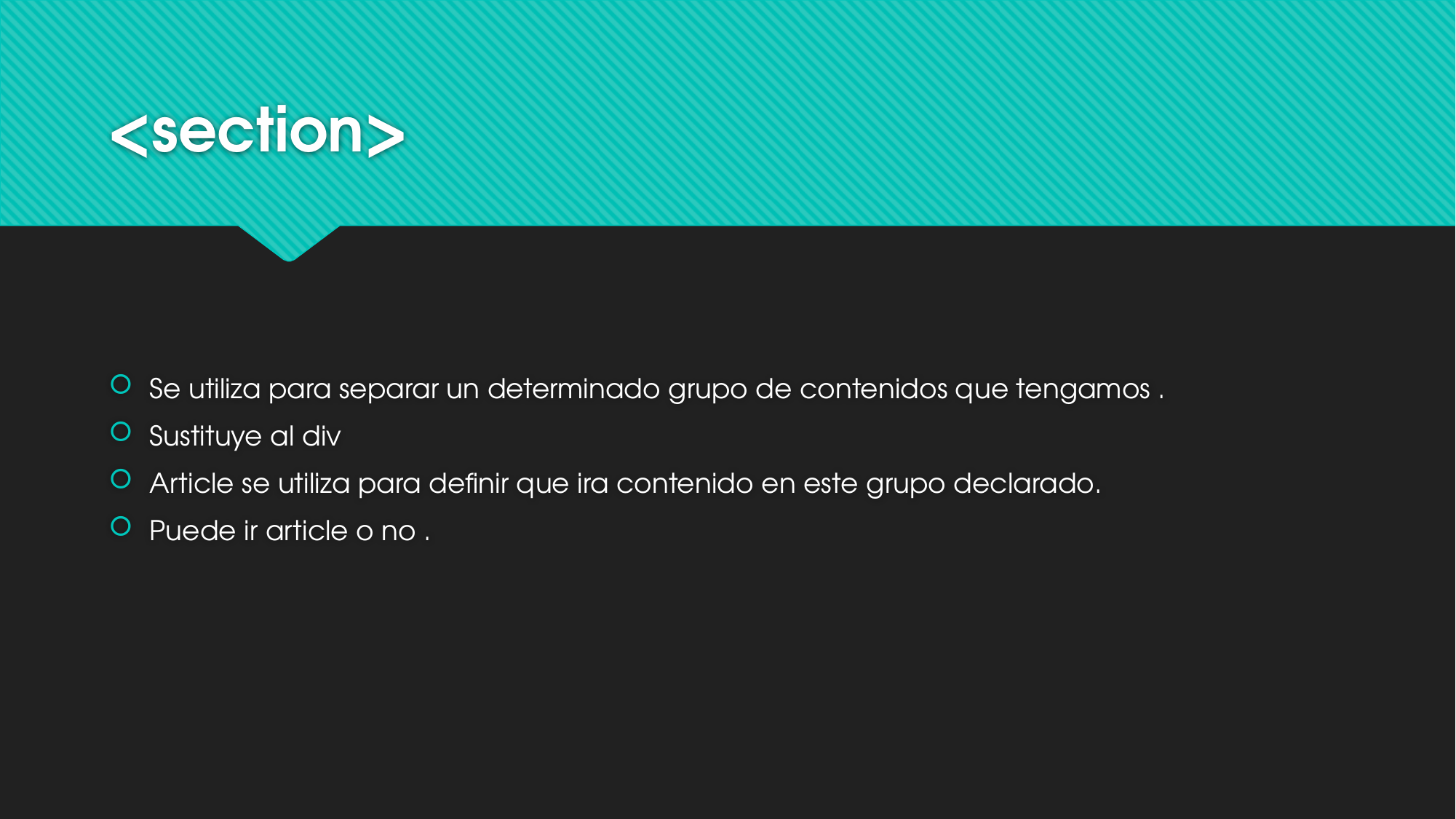

# <section>
Se utiliza para separar un determinado grupo de contenidos que tengamos .
Sustituye al div
Article se utiliza para definir que ira contenido en este grupo declarado.
Puede ir article o no .